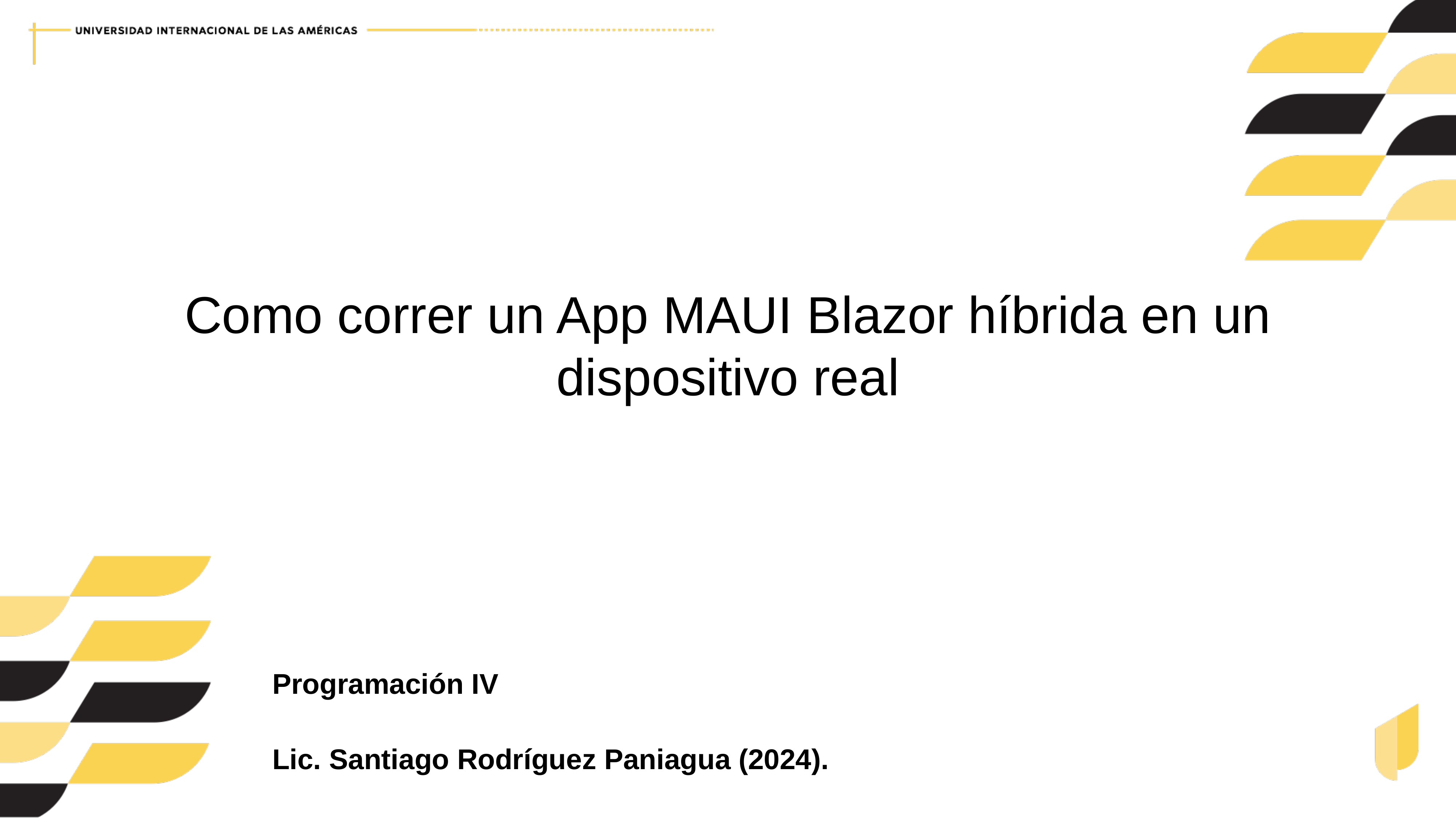

Como correr un App MAUI Blazor híbrida en un dispositivo real
Programación IV

Lic. Santiago Rodríguez Paniagua (2024).